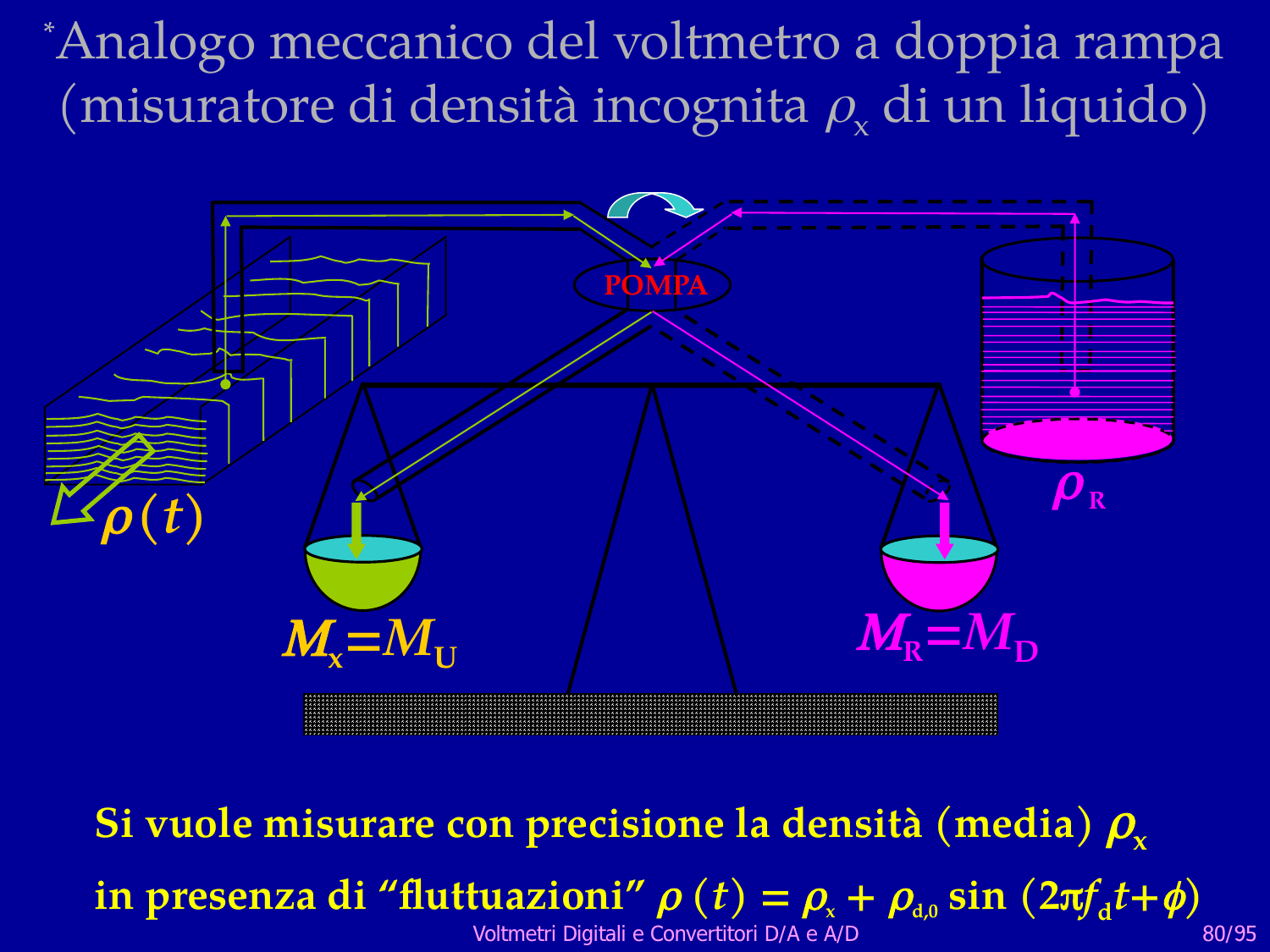

*Analogo meccanico del voltmetro a doppia rampa (misuratore di densità incognita ρx di un liquido)

POMPA

ρ R

ρ (t)

ΜR=MD
Μx=MU

Si vuole misurare con precisione la densità (media) ρx
in presenza di “fluttuazioni” ρ (t) = ρx + ρd,0 sin (2πfdt+φ)
Voltmetri Digitali e Convertitori D/A e A/D
80/95